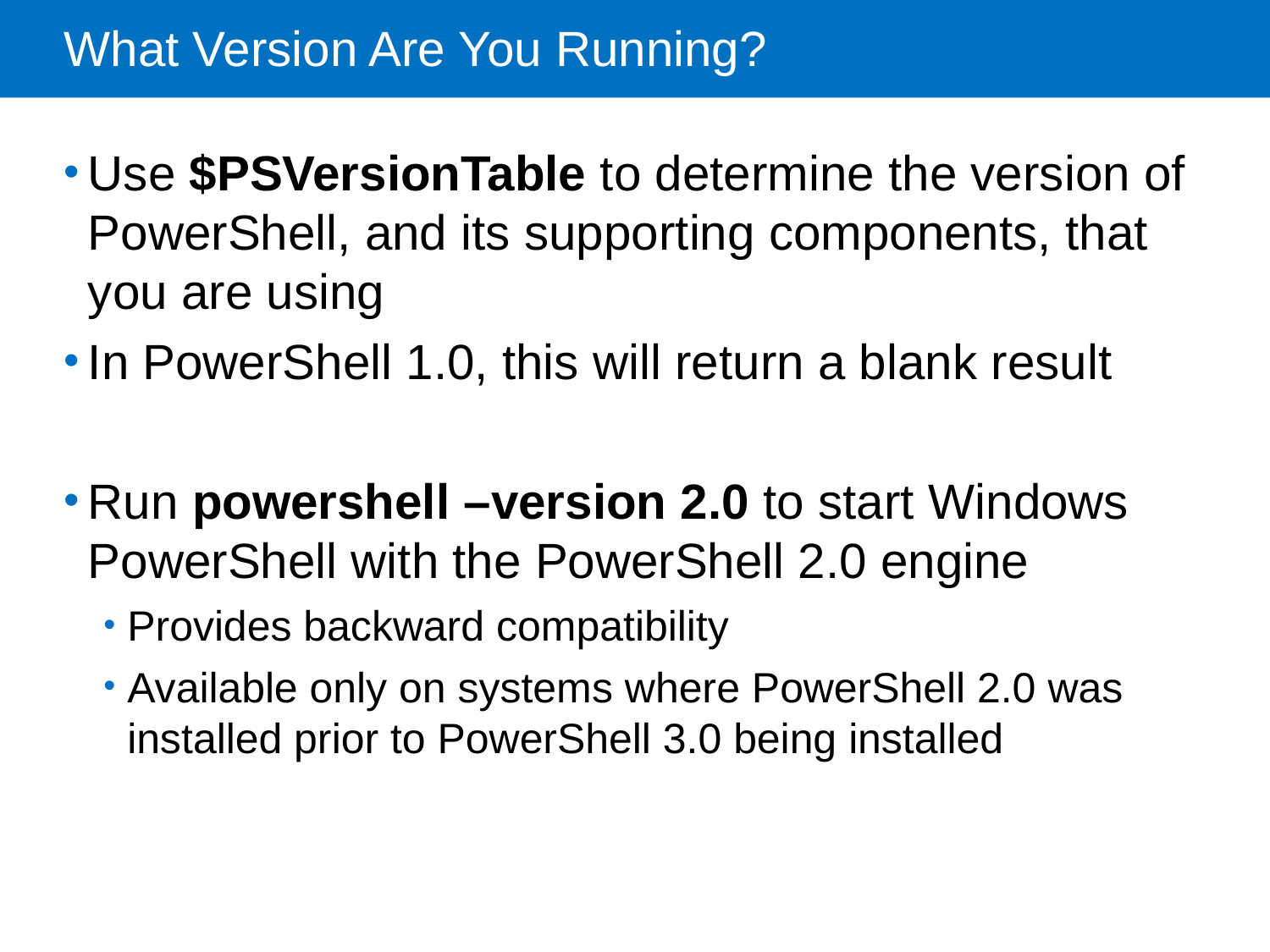

# What Version Are You Running?
Use $PSVersionTable to determine the version of PowerShell, and its supporting components, that you are using
In PowerShell 1.0, this will return a blank result

Run powershell –version 2.0 to start Windows PowerShell with the PowerShell 2.0 engine
Provides backward compatibility
Available only on systems where PowerShell 2.0 was installed prior to PowerShell 3.0 being installed